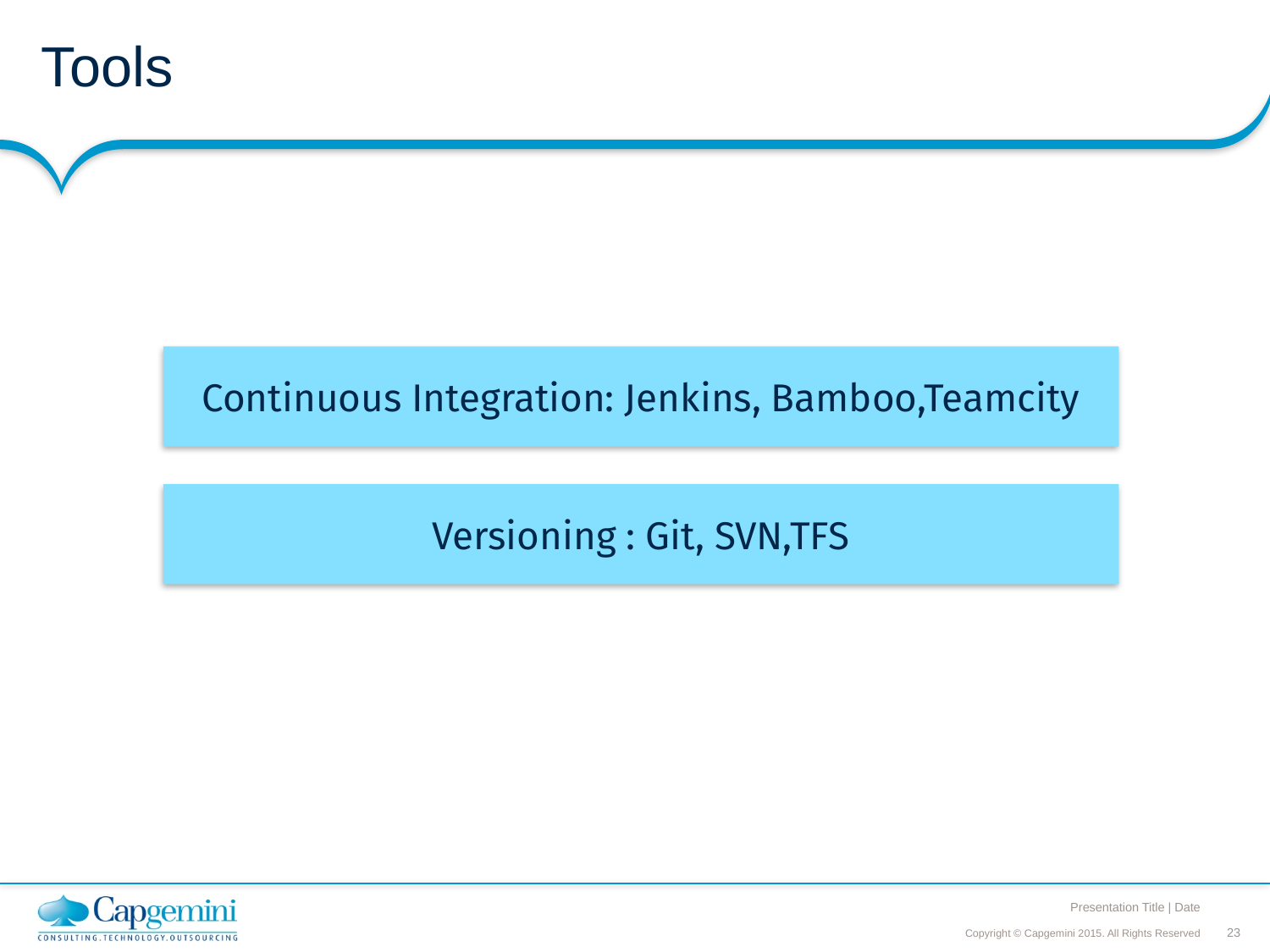

# Tools
Continuous Integration: Jenkins, Bamboo,Teamcity
Versioning : Git, SVN,TFS